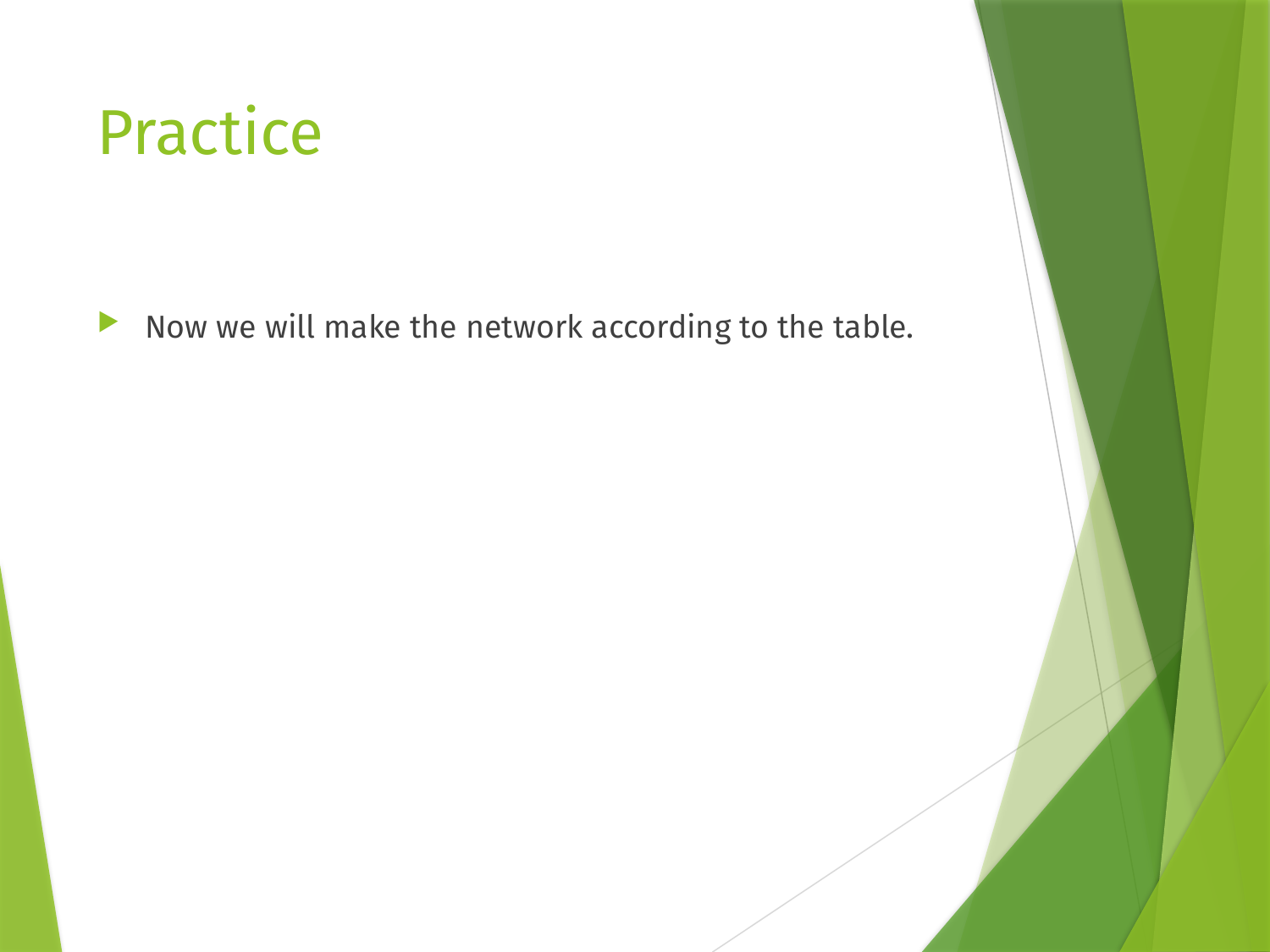

# Practice
Now we will make the network according to the table.